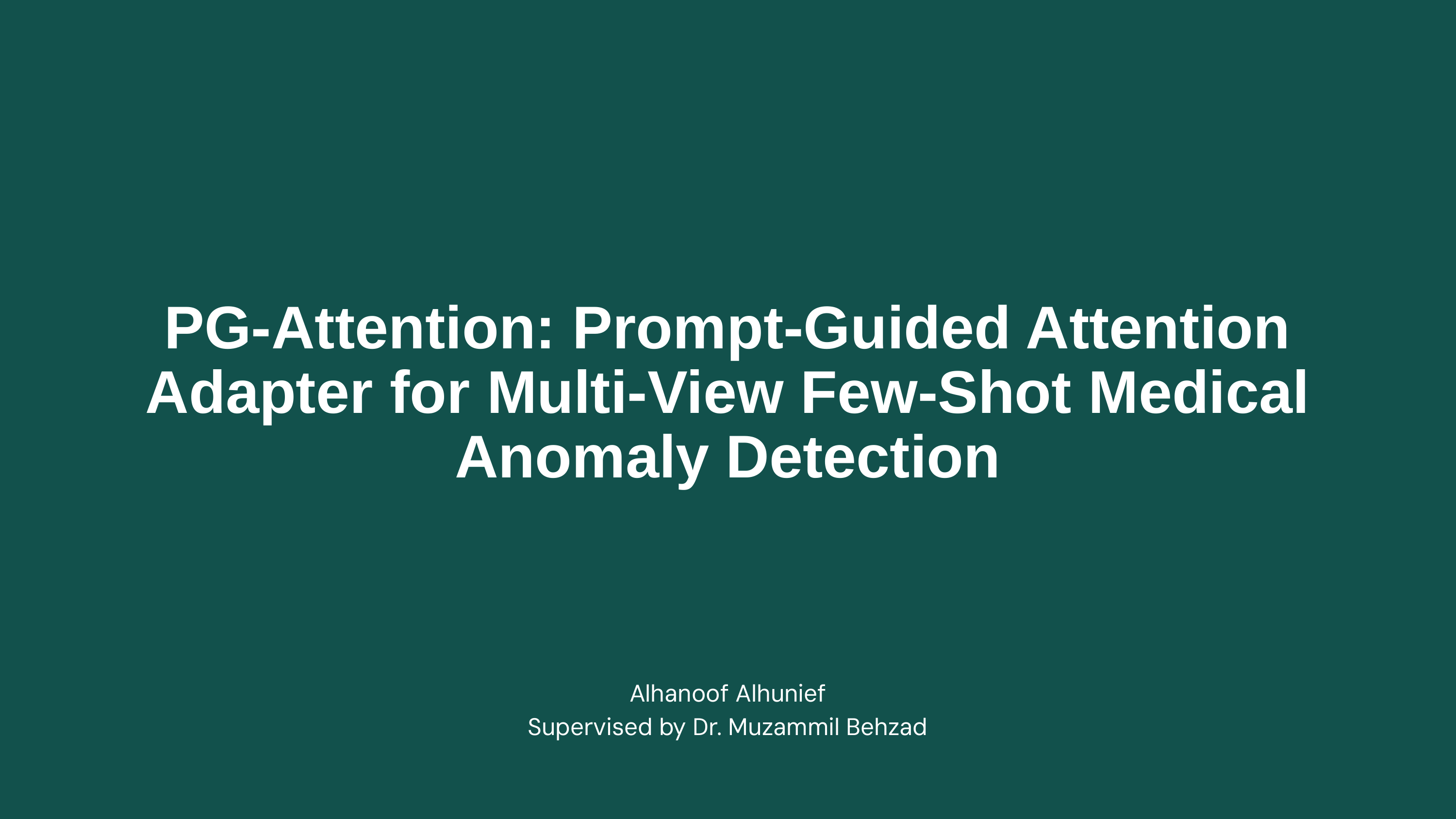

PG-Attention: Prompt-Guided Attention Adapter for Multi-View Few-Shot Medical Anomaly Detection
Alhanoof Alhunief
Supervised by Dr. Muzammil Behzad